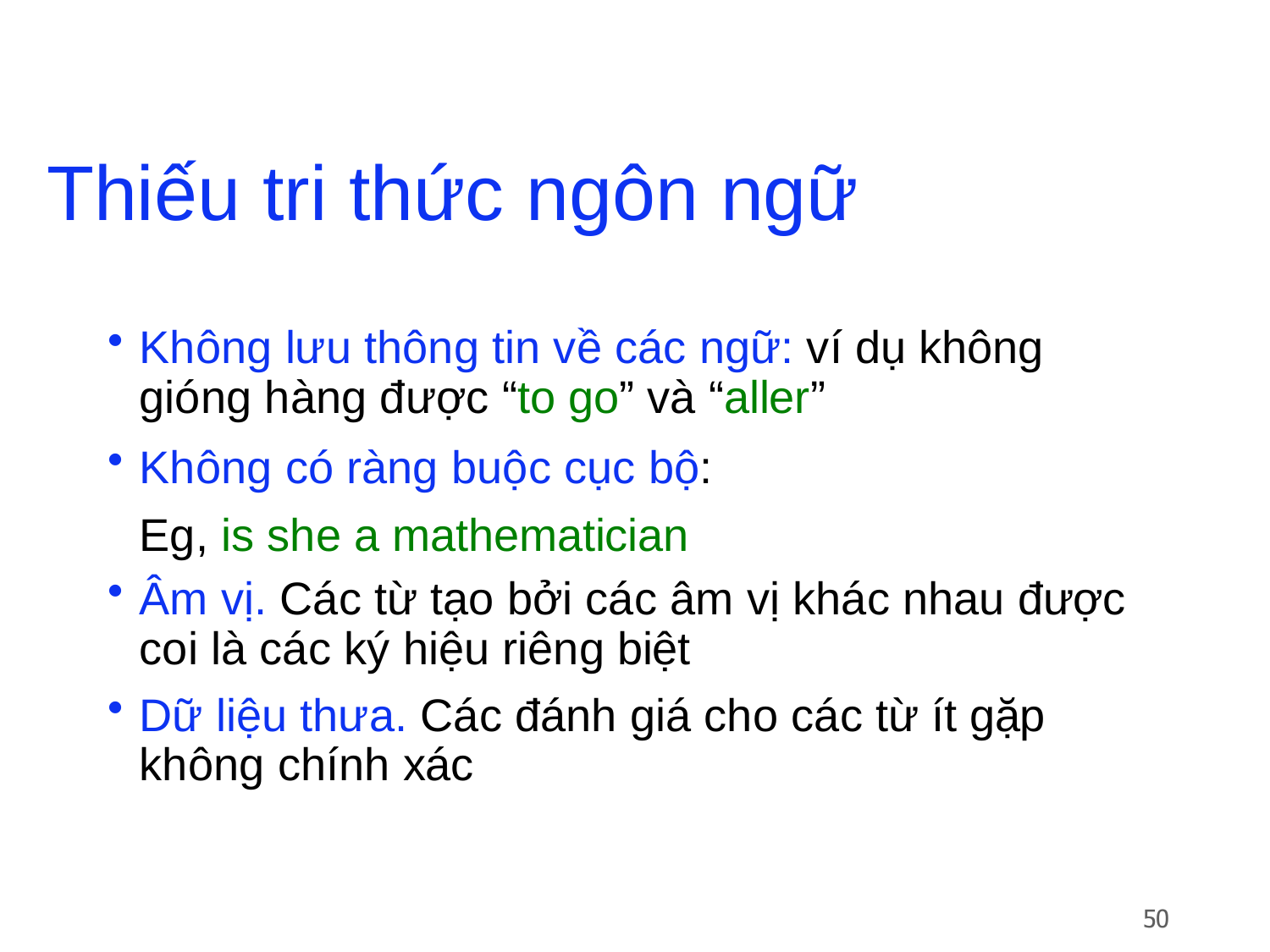

# Thiếu tri thức ngôn ngữ
Không lưu thông tin về các ngữ: ví dụ không gióng hàng được “to go” và “aller”
Không có ràng buộc cục bộ: 	Eg, is she a mathematician
Âm vị. Các từ tạo bởi các âm vị khác nhau được coi là các ký hiệu riêng biệt
Dữ liệu thưa. Các đánh giá cho các từ ít gặp không chính xác
50